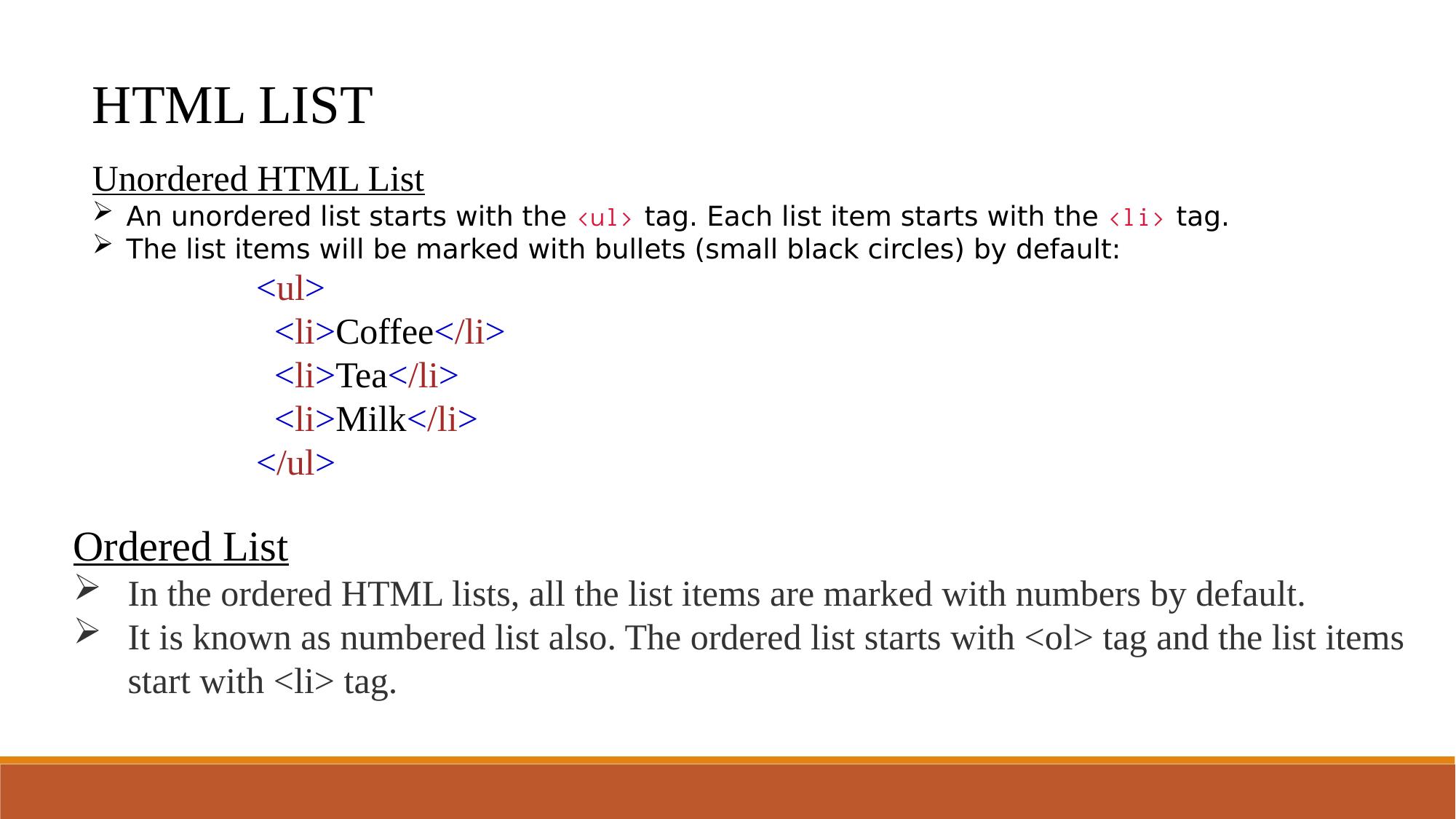

HTML LIST
Unordered HTML List
An unordered list starts with the <ul> tag. Each list item starts with the <li> tag.
The list items will be marked with bullets (small black circles) by default:
<ul>
  <li>Coffee</li>
  <li>Tea</li>
  <li>Milk</li>
</ul>
Ordered List
In the ordered HTML lists, all the list items are marked with numbers by default.
It is known as numbered list also. The ordered list starts with <ol> tag and the list items start with <li> tag.